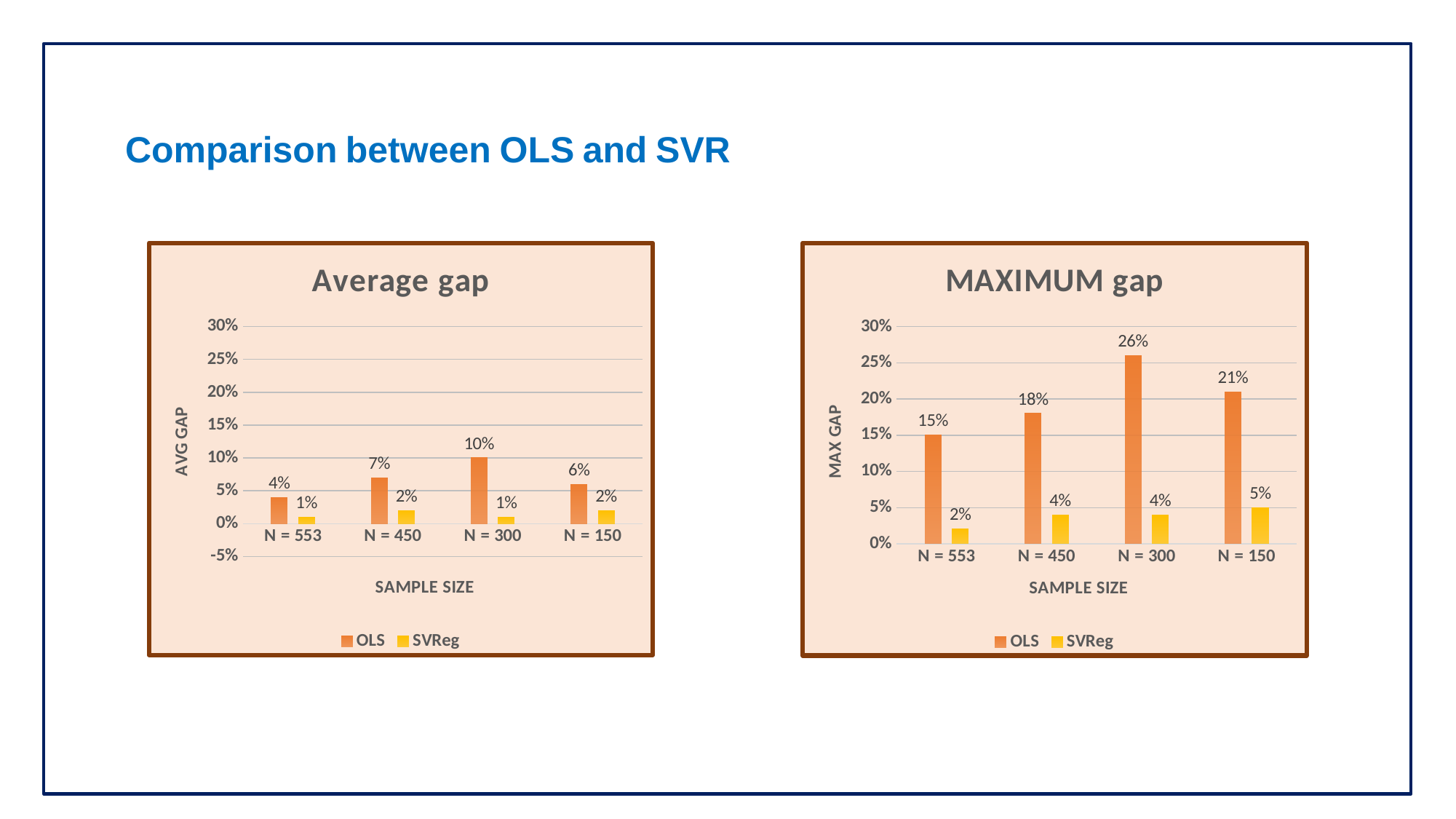

Comparison between OLS and SVR

### Chart: Average gap

| Category | OLS | SVReg |
|---|---|---|
| N = 553 | 0.04 | 0.01 |
| N = 450 | 0.07 | 0.02 |
| N = 300 | 0.1 | 0.01 |
| N = 150 | 0.06 | 0.02 |

### Chart: MAXIMUM gap

| Category | OLS | SVReg |
|---|---|---|
| N = 553 | 0.15 | 0.02 |
| N = 450 | 0.18 | 0.04 |
| N = 300 | 0.26 | 0.04 |
| N = 150 | 0.21 | 0.05 |